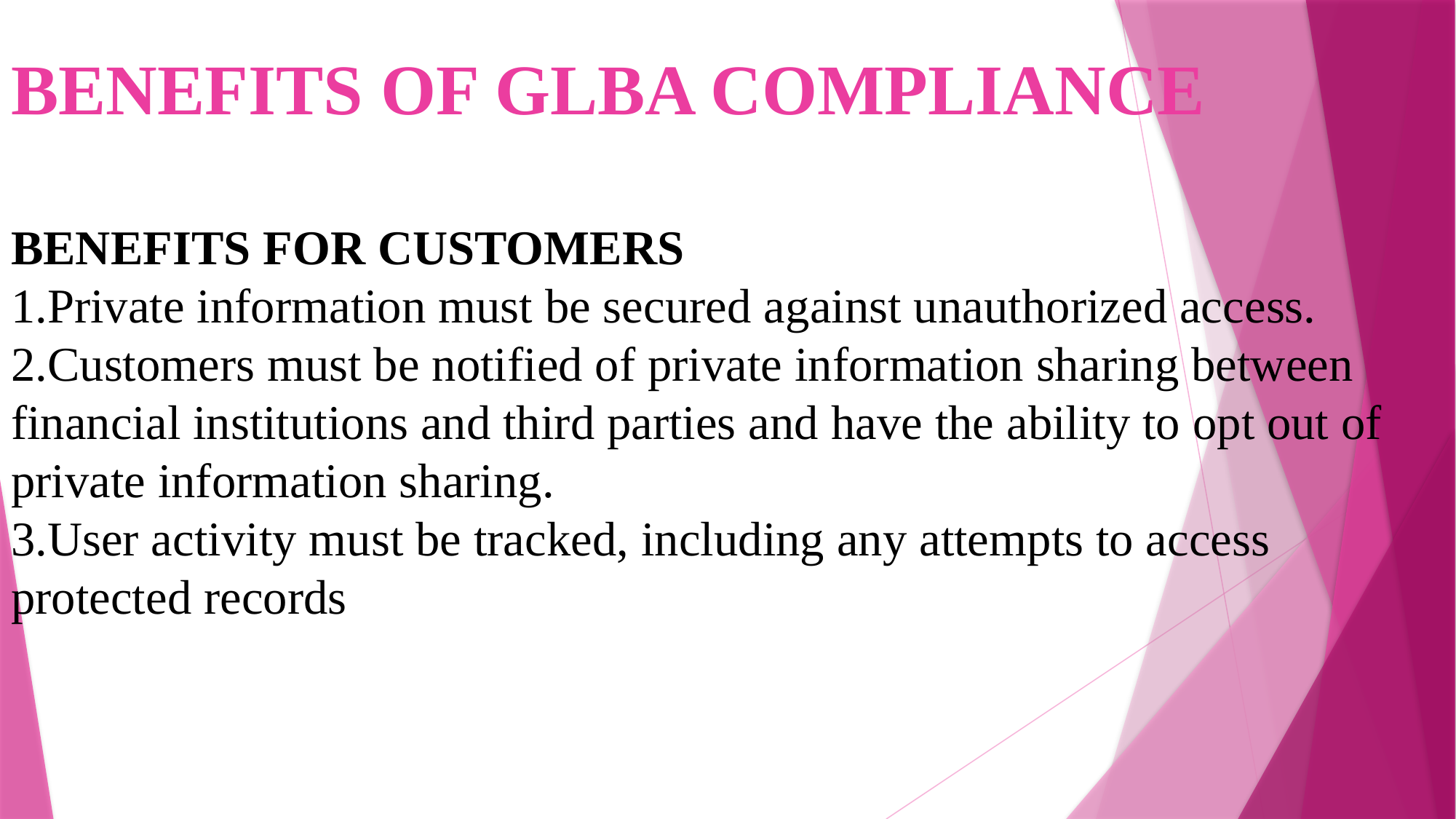

BENEFITS OF GLBA COMPLIANCE

Benefits for cUstomers
1.Private information must be secured against unauthorized access.
2.Customers must be notified of private information sharing between financial institutions and third parties and have the ability to opt out of private information sharing.
3.User activity must be tracked, including any attempts to access protected records